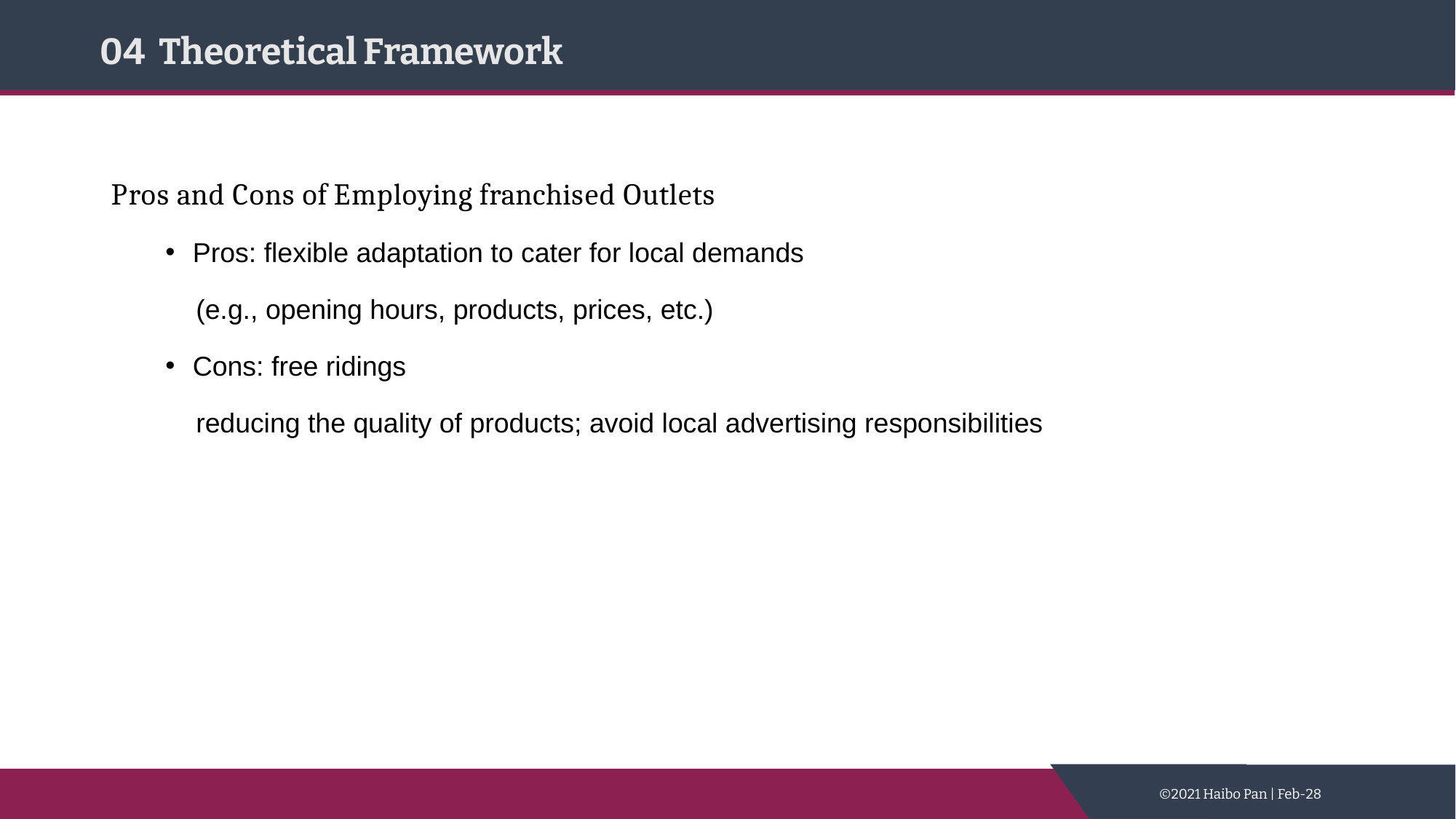

# 04  Theoretical Framework
Pros and Cons of Employing franchised Outlets
Pros: flexible adaptation to cater for local demands
    (e.g., opening hours, products, prices, etc.)
Cons: free ridings
    reducing the quality of products; avoid local advertising responsibilities